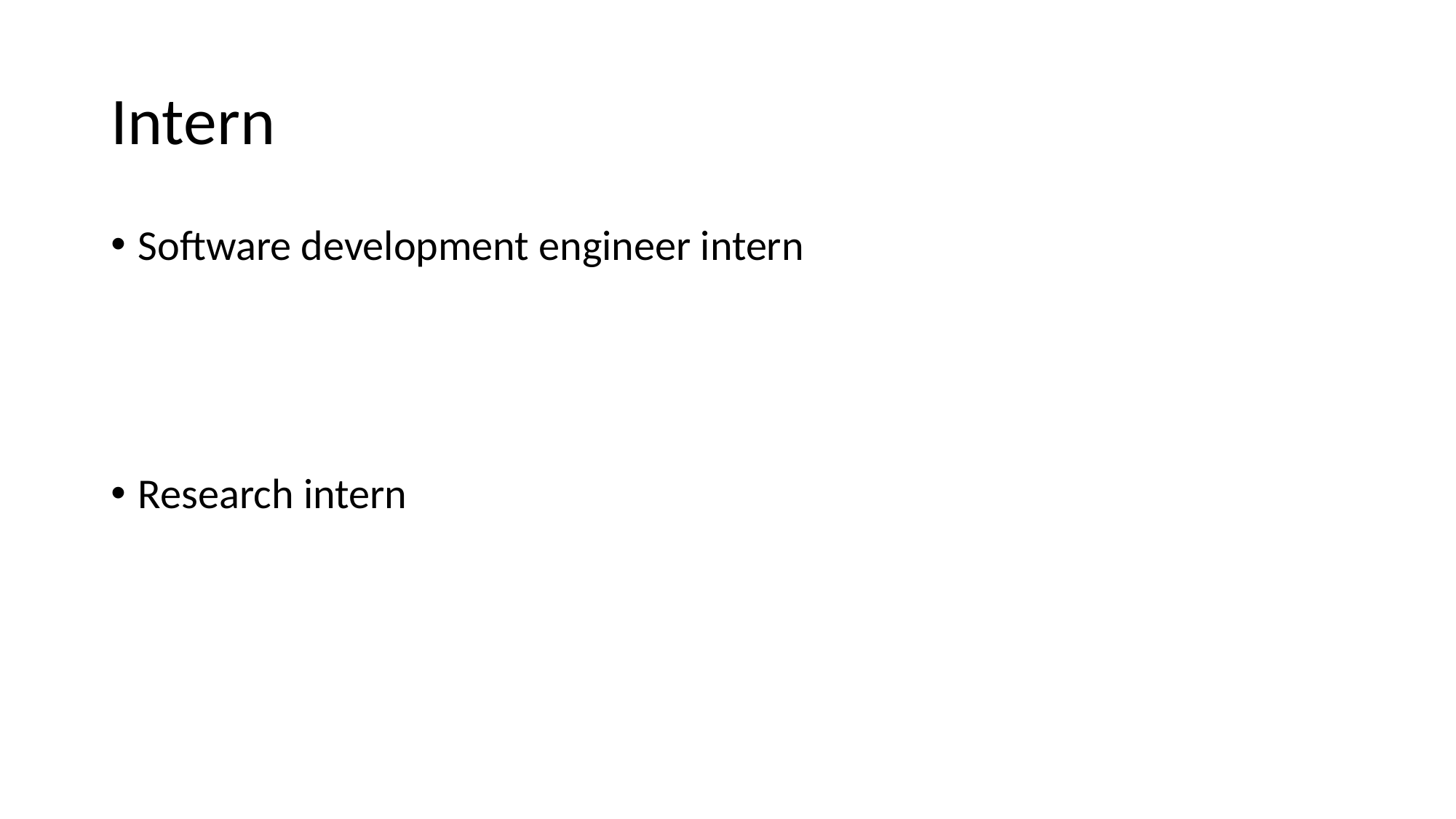

# Intern
Software development engineer intern

Research intern